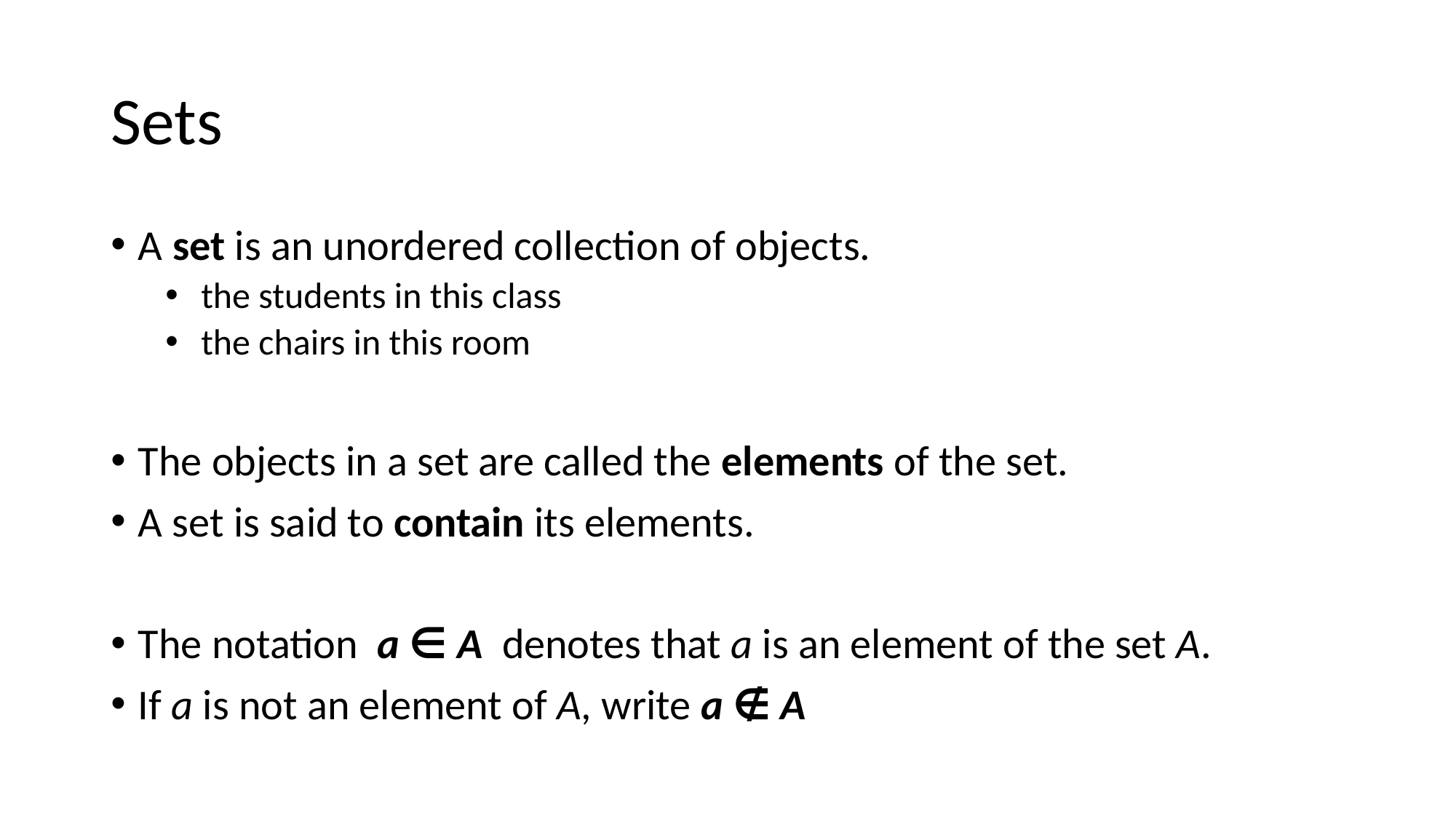

# Sets
A set is an unordered collection of objects.
 the students in this class
 the chairs in this room

The objects in a set are called the elements of the set.
A set is said to contain its elements.

The notation  a ∈ A  denotes that a is an element of the set A.
If a is not an element of A, write a ∉ A